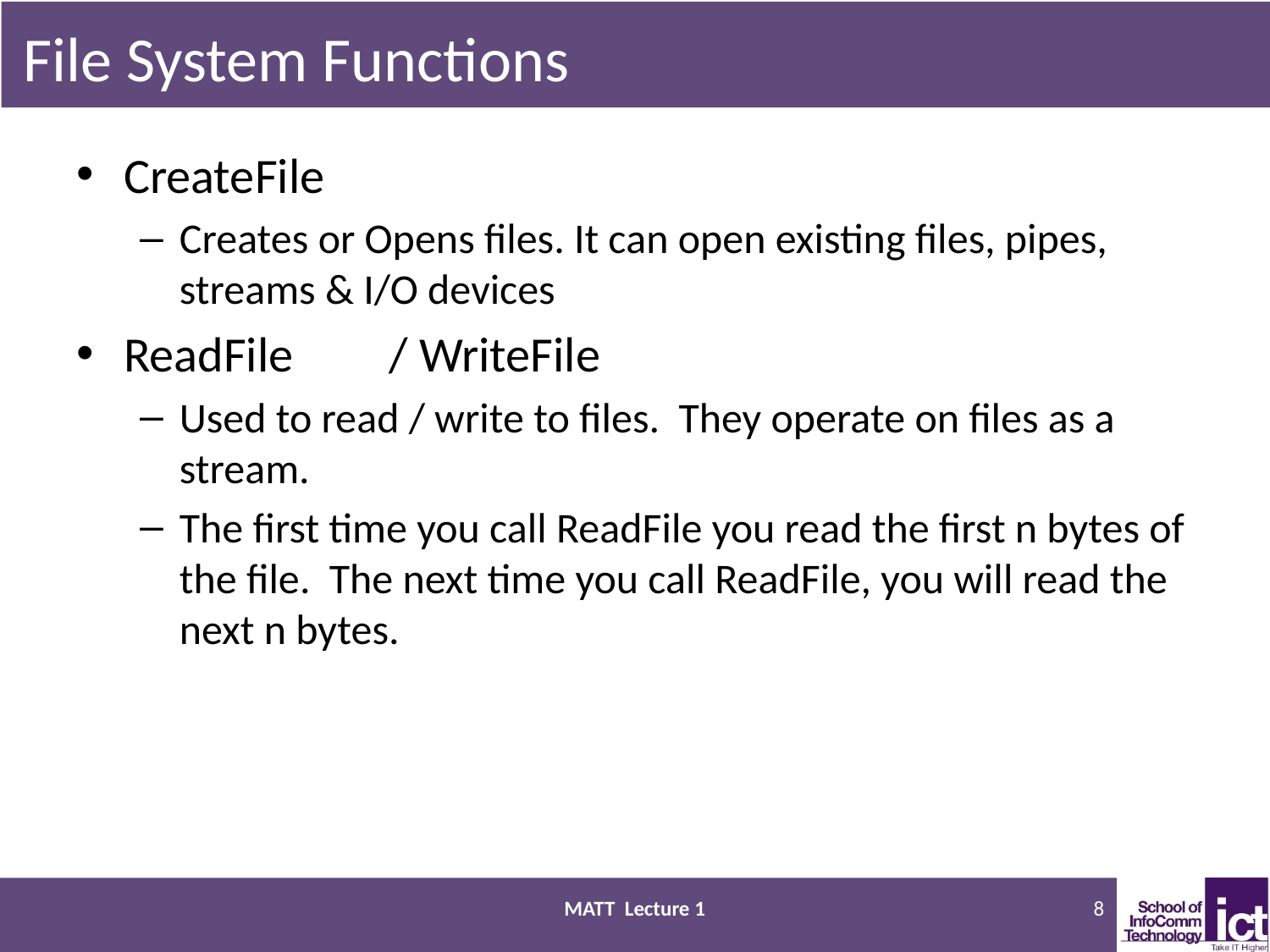

# File System Functions
CreateFile
Creates or Opens files. It can open existing files, pipes, streams & I/O devices
ReadFile	 / WriteFile
Used to read / write to files.  They operate on files as a stream.
The first time you call ReadFile you read the first n bytes of the file.  The next time you call ReadFile, you will read the next n bytes.

MATT  Lecture 1
8